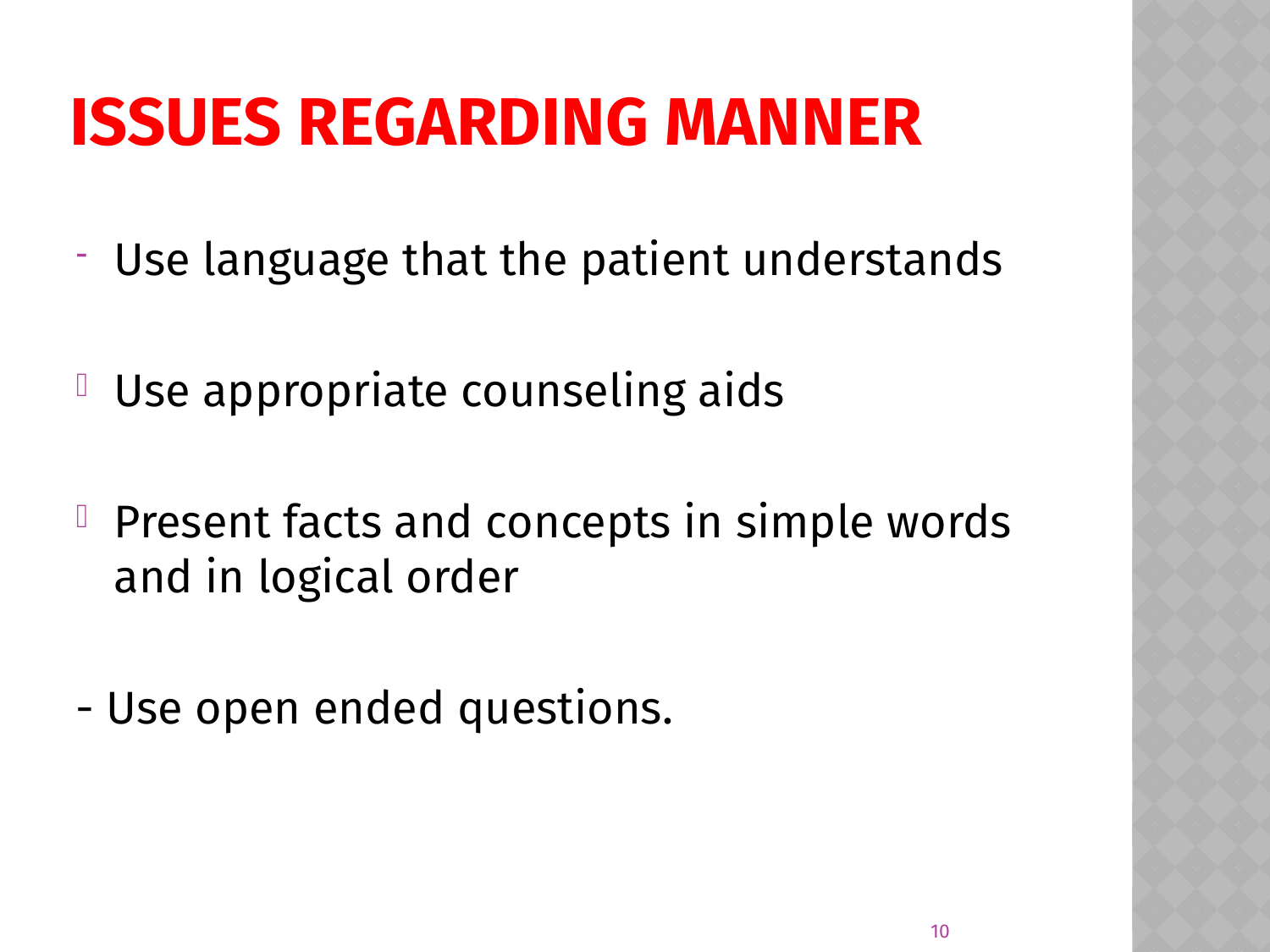

# Issues regarding Manner
Use language that the patient understands

Use appropriate counseling aids

Present facts and concepts in simple words and in logical order

- Use open ended questions.
10